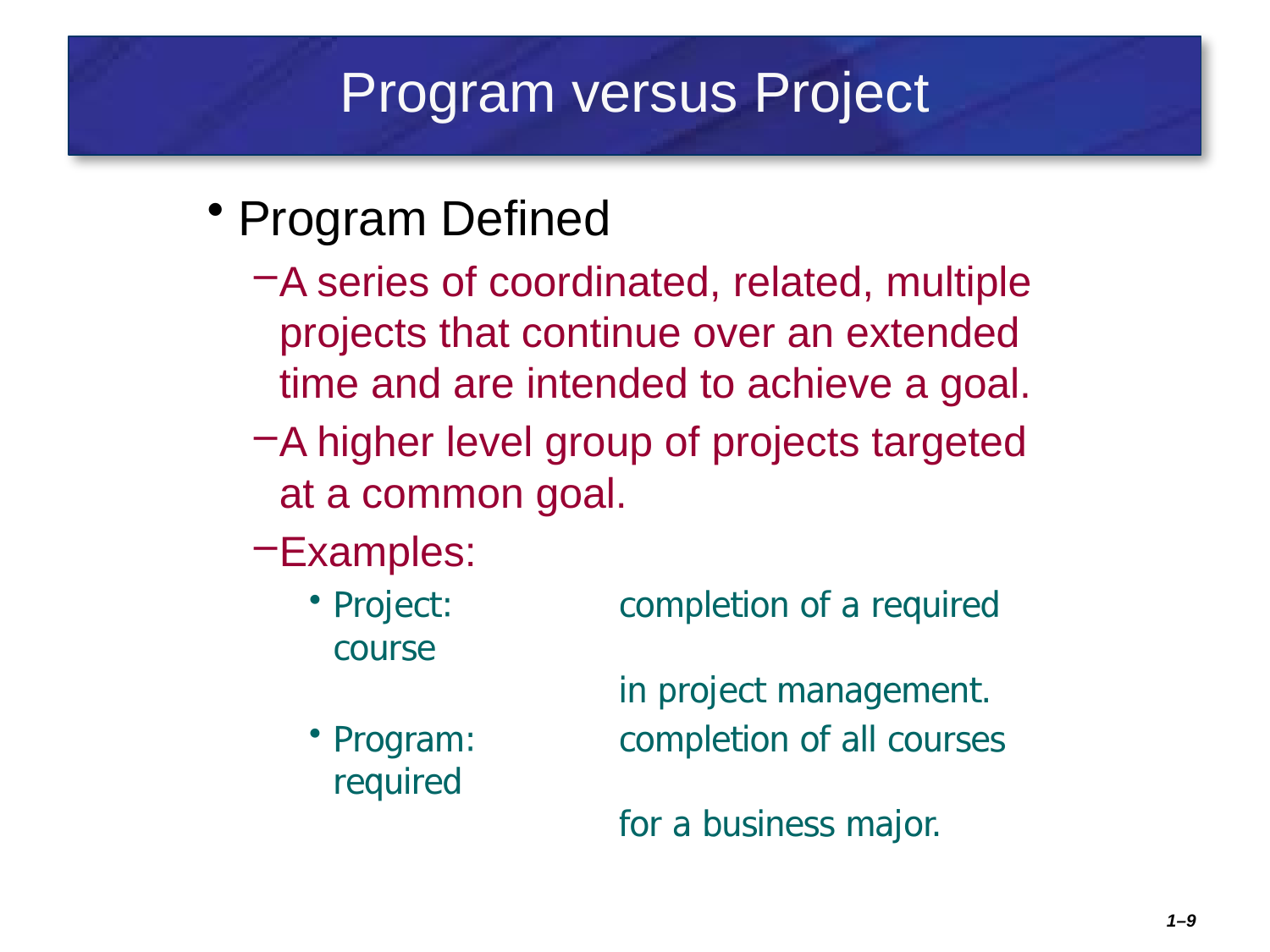

# Program versus Project
Program Defined
A series of coordinated, related, multiple projects that continue over an extended time and are intended to achieve a goal.
A higher level group of projects targeted
at a common goal.
Examples:
Project:	completion of a required course
	in project management.
Program:	completion of all courses required
	for a business major.
1–9